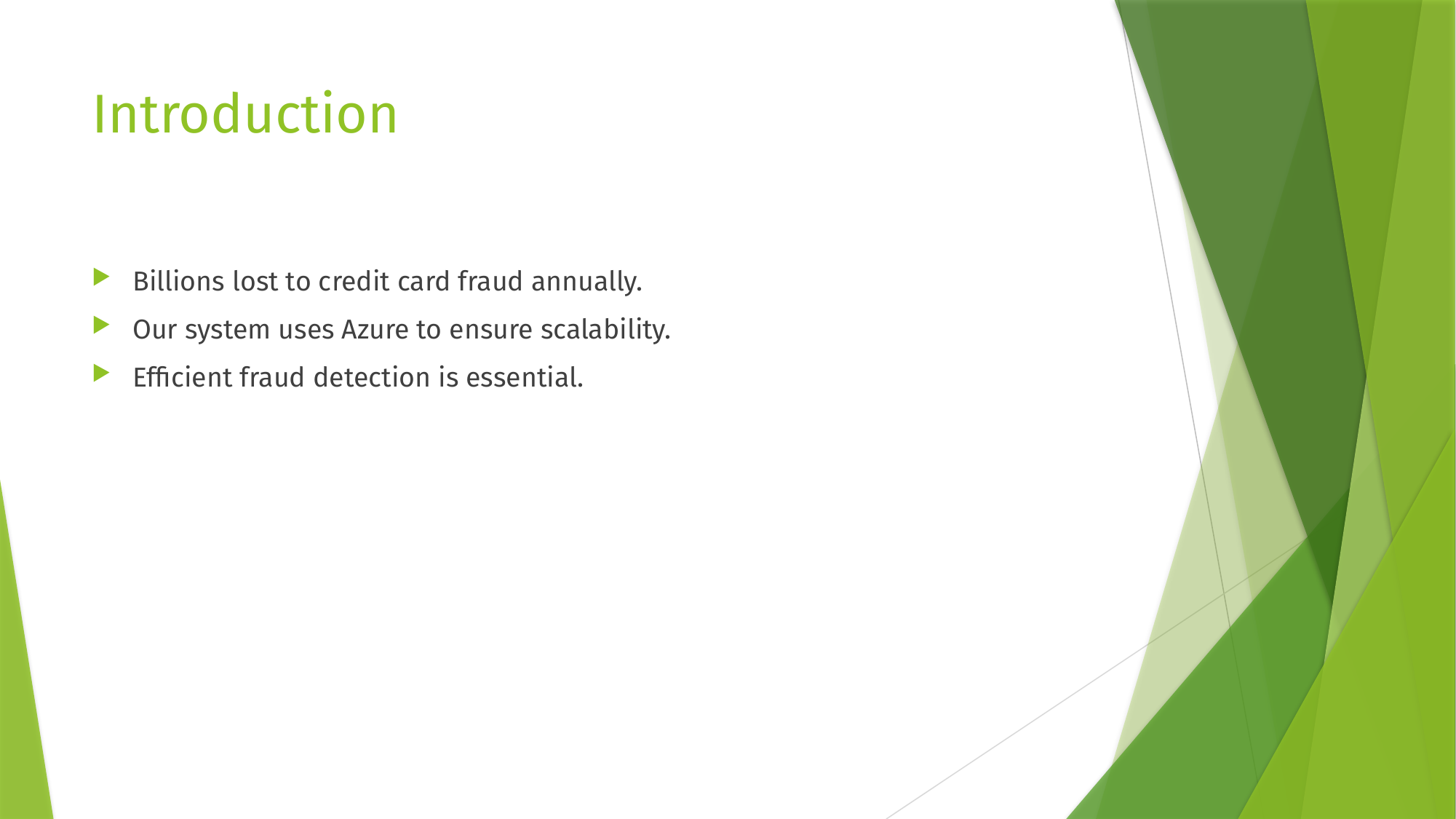

# Introduction
Billions lost to credit card fraud annually.
Our system uses Azure to ensure scalability.
Efficient fraud detection is essential.